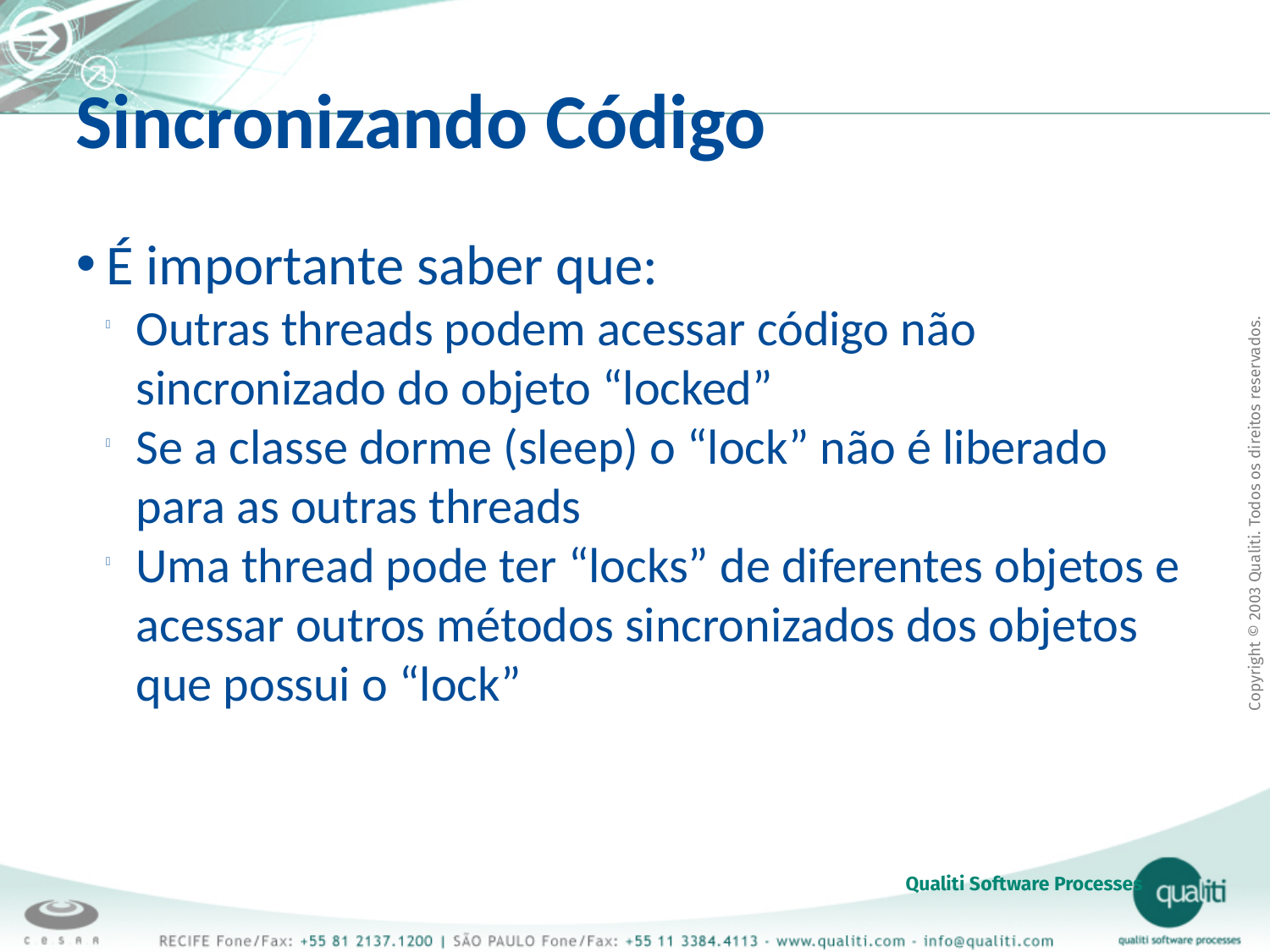

Sincronizando Código
É importante saber que:
Outras threads podem acessar código não sincronizado do objeto “locked”
Se a classe dorme (sleep) o “lock” não é liberado para as outras threads
Uma thread pode ter “locks” de diferentes objetos e acessar outros métodos sincronizados dos objetos que possui o “lock”